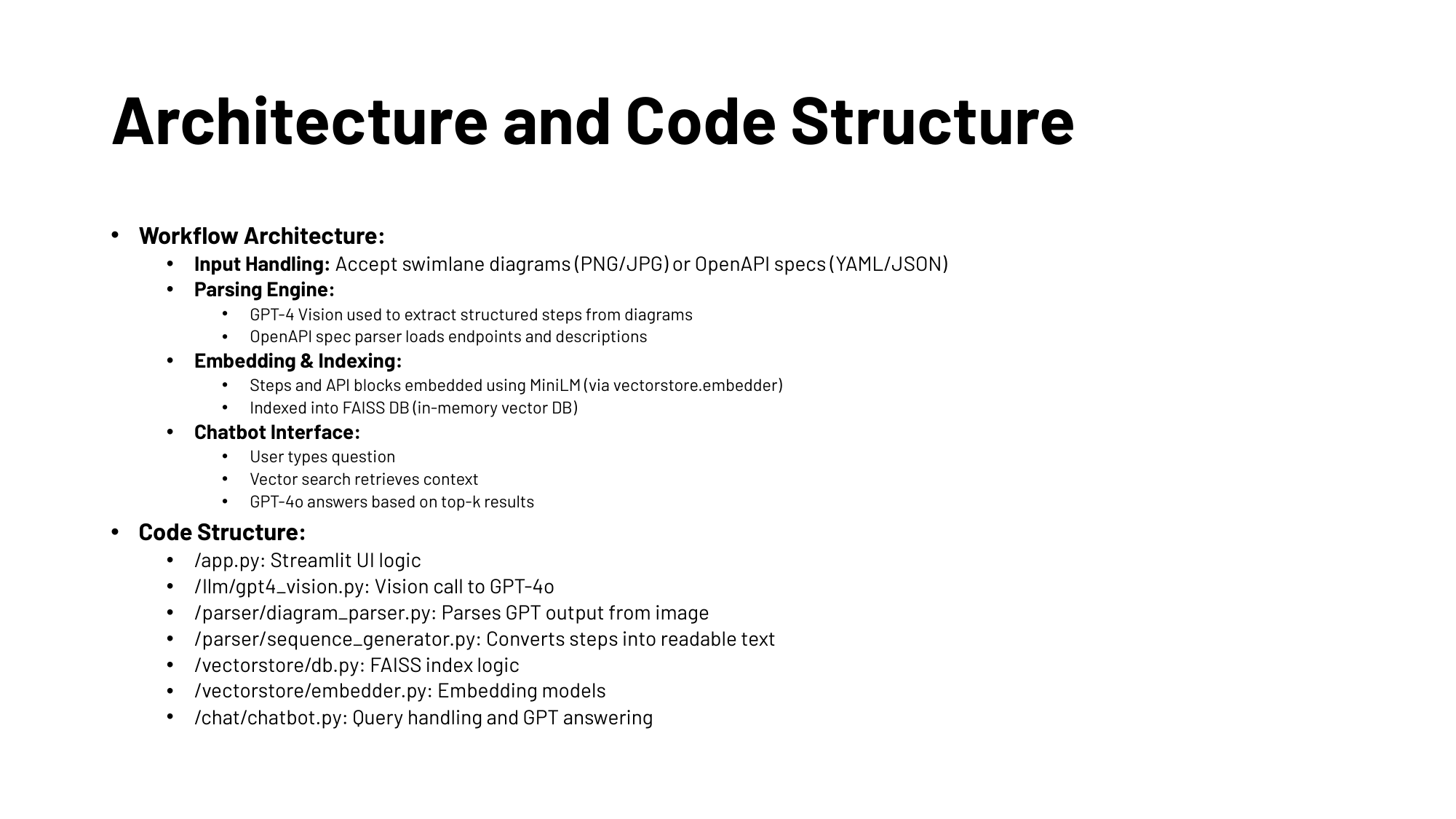

# Architecture and Code Structure
Workflow Architecture:
Input Handling: Accept swimlane diagrams (PNG/JPG) or OpenAPI specs (YAML/JSON)
Parsing Engine:
GPT-4 Vision used to extract structured steps from diagrams
OpenAPI spec parser loads endpoints and descriptions
Embedding & Indexing:
Steps and API blocks embedded using MiniLM (via vectorstore.embedder)
Indexed into FAISS DB (in-memory vector DB)
Chatbot Interface:
User types question
Vector search retrieves context
GPT-4o answers based on top-k results
Code Structure:
/app.py: Streamlit UI logic
/llm/gpt4_vision.py: Vision call to GPT-4o
/parser/diagram_parser.py: Parses GPT output from image
/parser/sequence_generator.py: Converts steps into readable text
/vectorstore/db.py: FAISS index logic
/vectorstore/embedder.py: Embedding models
/chat/chatbot.py: Query handling and GPT answering